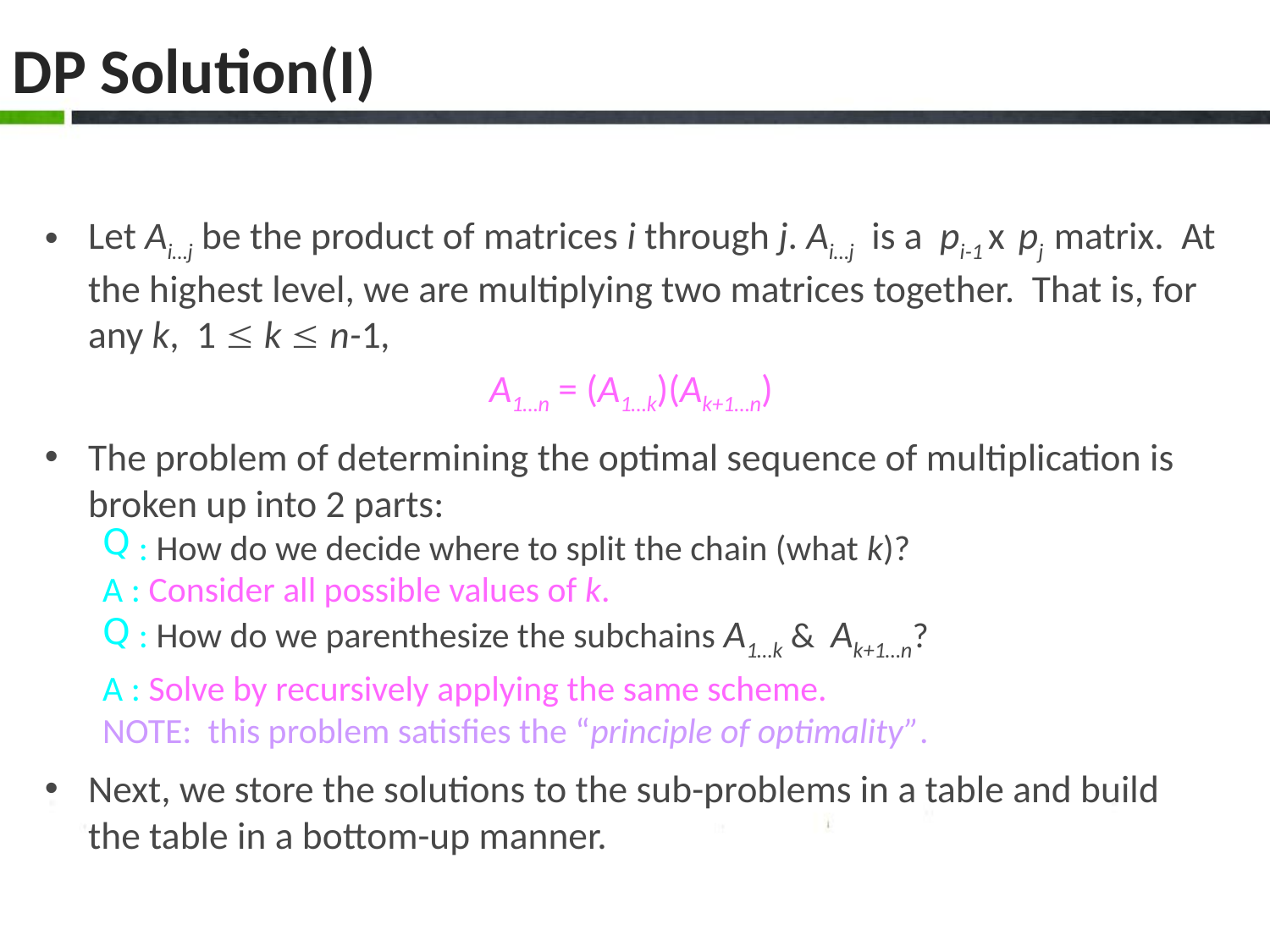

DP Solution(I)
Let Ai…j be the product of matrices i through j. Ai…j  is a  pi-1 x  pj  matrix.  At the highest level, we are multiplying two matrices together.  That is, for any k,  1 ≤ k ≤ n-1,
A1…n = (A1…k)(Ak+1…n)

The problem of determining the optimal sequence of multiplication is broken up into 2 parts:
: How do we decide where to split the chain (what k)?
A : Consider all possible values of k.
: How do we parenthesize the subchains A1…k &  Ak+1…n?
A : Solve by recursively applying the same scheme.
NOTE:  this problem satisfies the “principle of optimality”.

Next, we store the solutions to the sub-problems in a table and build the table in a bottom-up manner.